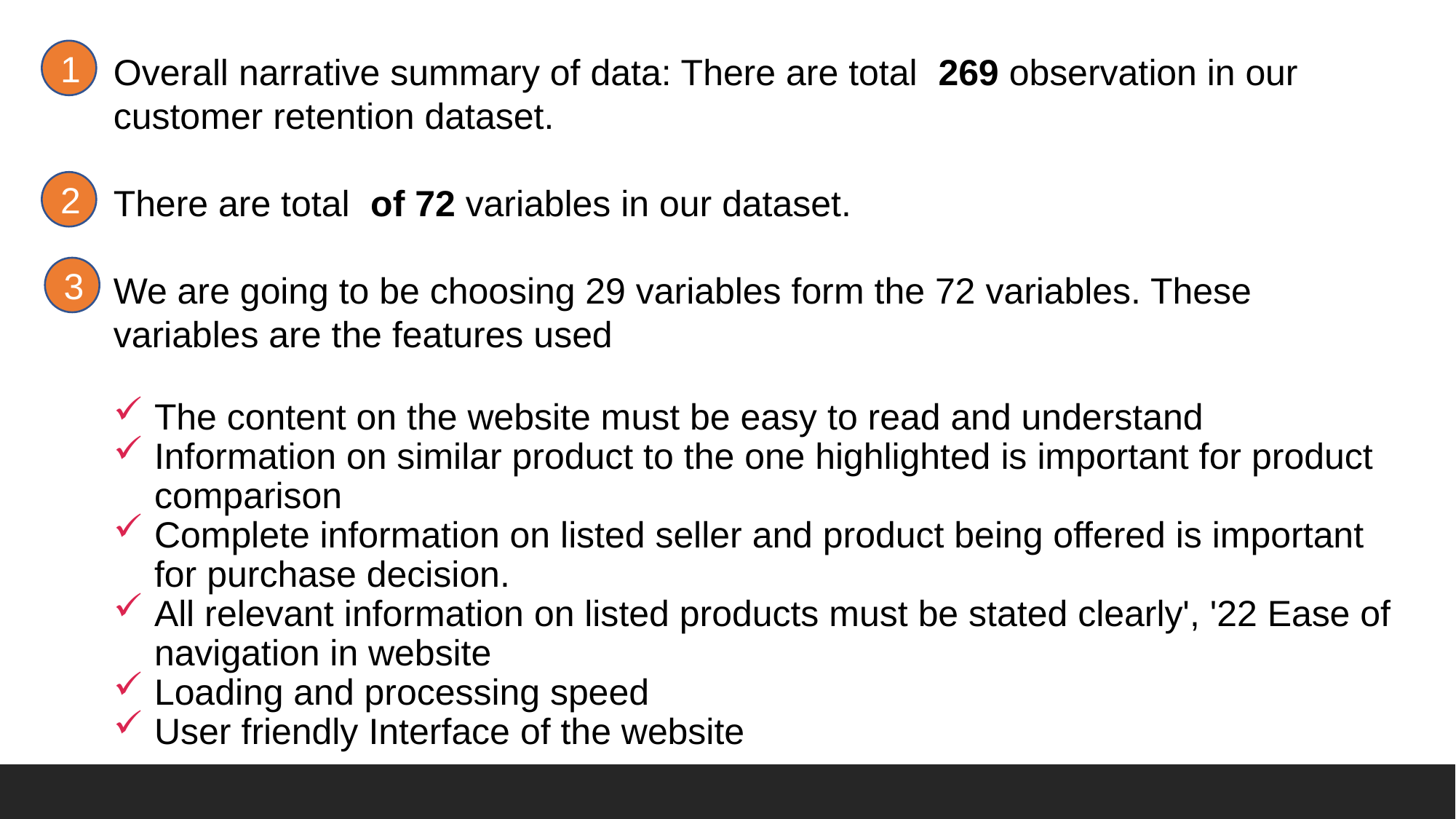

Overall narrative summary of data: There are total  269 observation in our customer retention dataset.

There are total  of 72 variables in our dataset.

We are going to be choosing 29 variables form the 72 variables. These variables are the features used

The content on the website must be easy to read and understand
Information on similar product to the one highlighted is important for product comparison
Complete information on listed seller and product being offered is important for purchase decision.
All relevant information on listed products must be stated clearly', '22 Ease of navigation in website
Loading and processing speed
User friendly Interface of the website

1
2

3